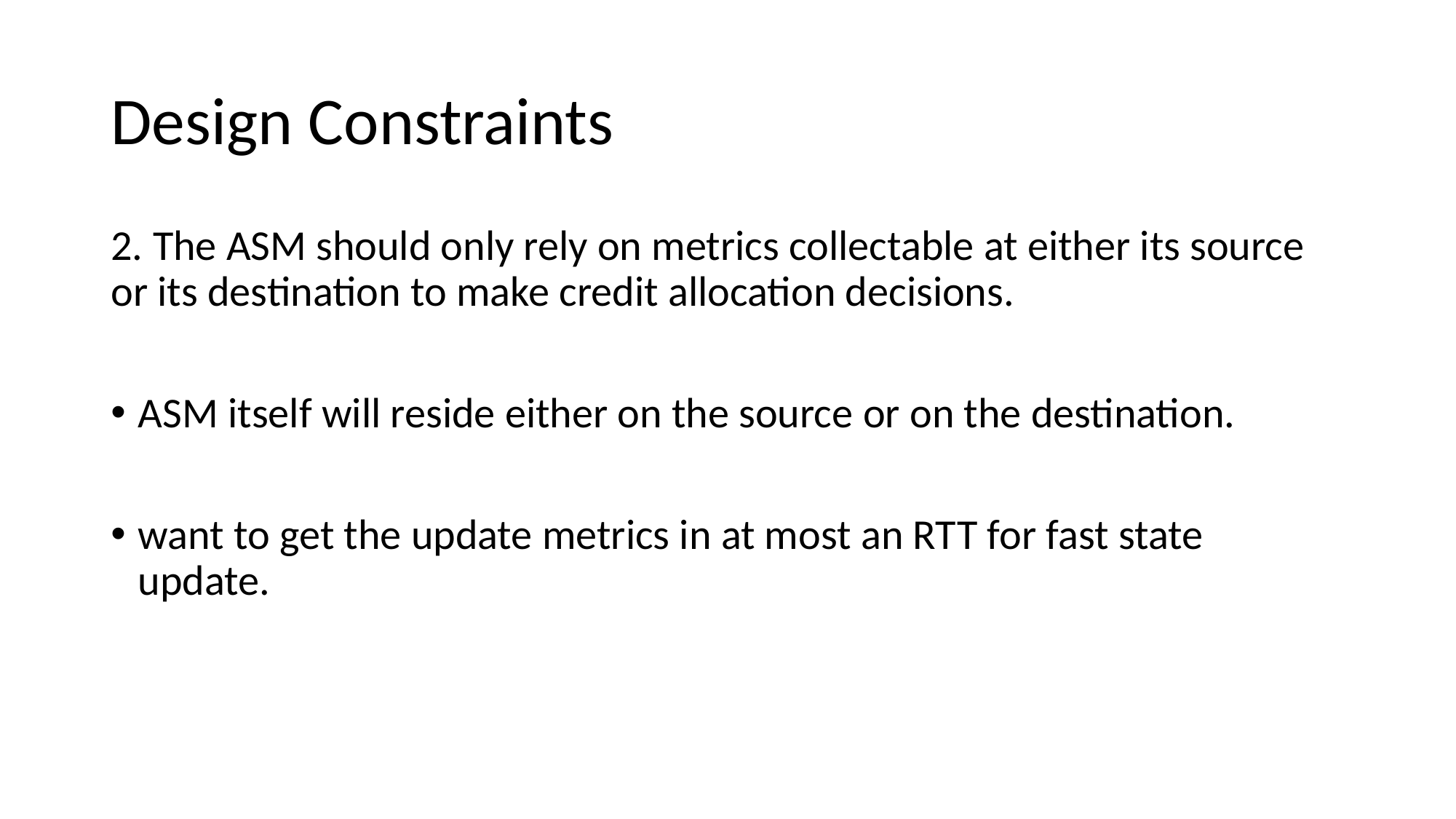

# Design Constraints
2. ﻿The ASM should only rely on metrics collectable at either its source or its destination to make credit allocation decisions.

﻿ASM itself will reside either on the source ﻿or on the destination.

﻿want to get the update metrics in at most an RTT for fast state update.